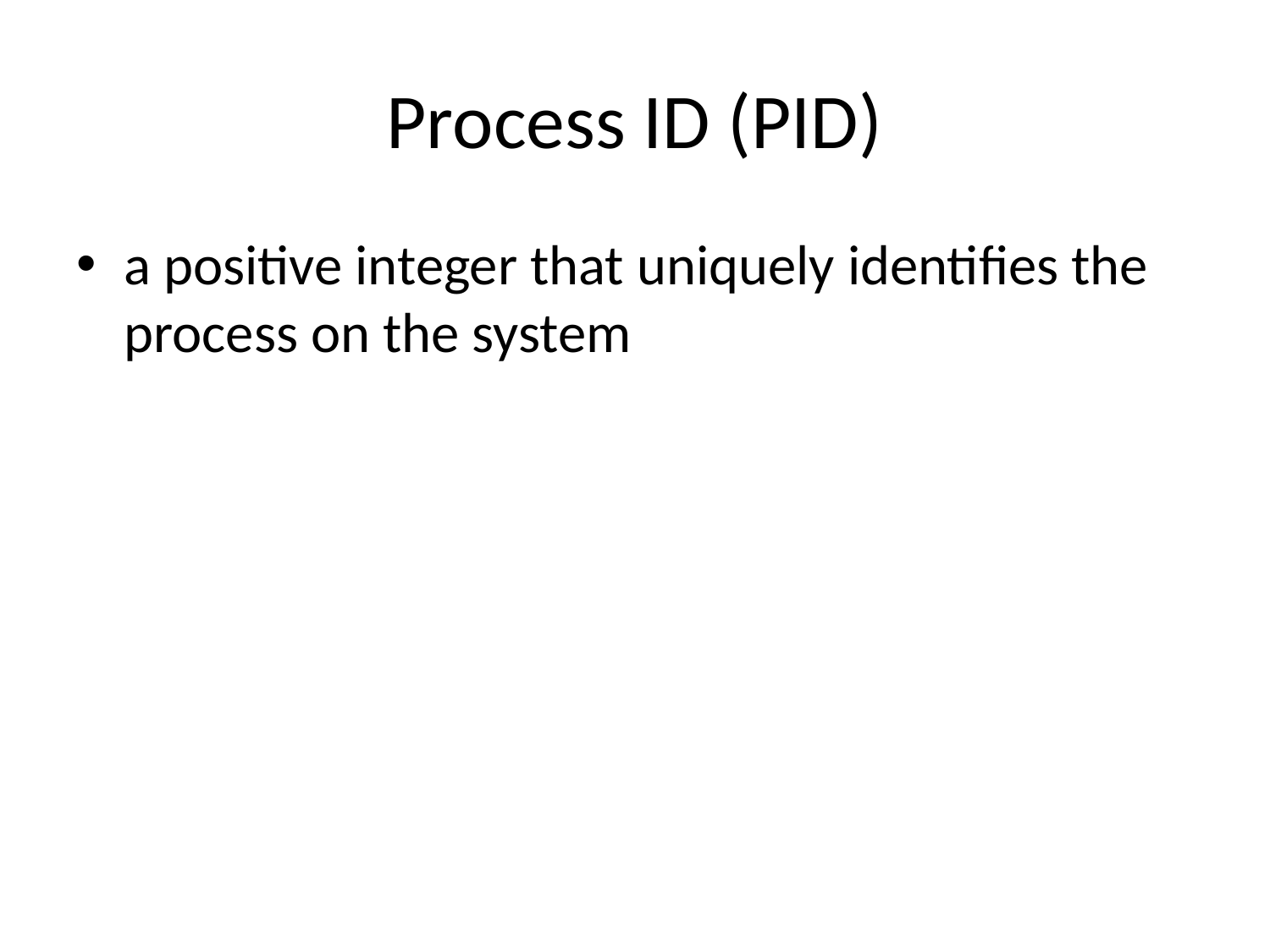

# Process ID (PID)
a positive integer that uniquely identifies the process on the system